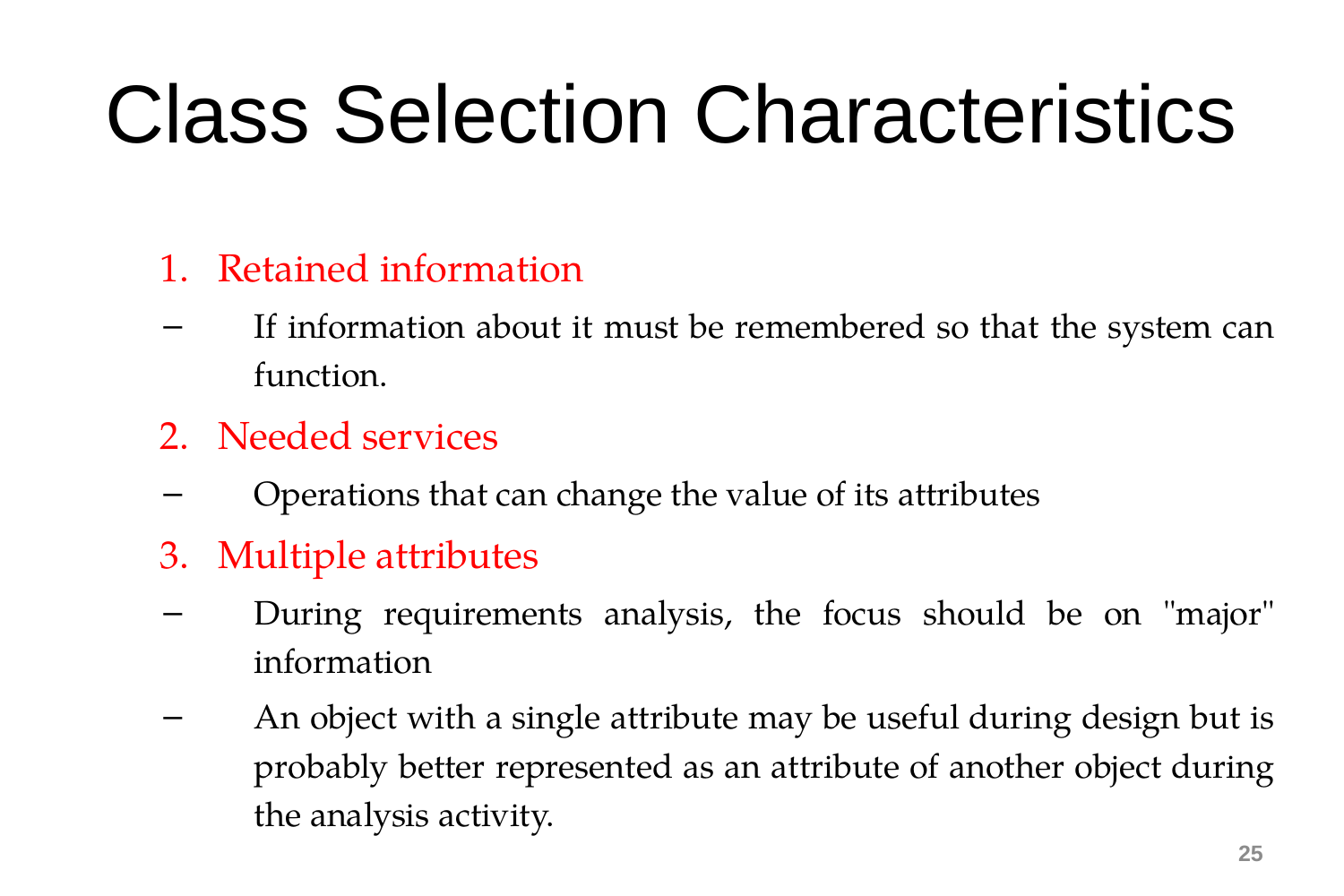

Class Selection Characteristics
Retained information
If information about it must be remembered so that the system can function.
Needed services
Operations that can change the value of its attributes
Multiple attributes
During requirements analysis, the focus should be on "major" information
An object with a single attribute may be useful during design but is probably better represented as an attribute of another object during the analysis activity.
25